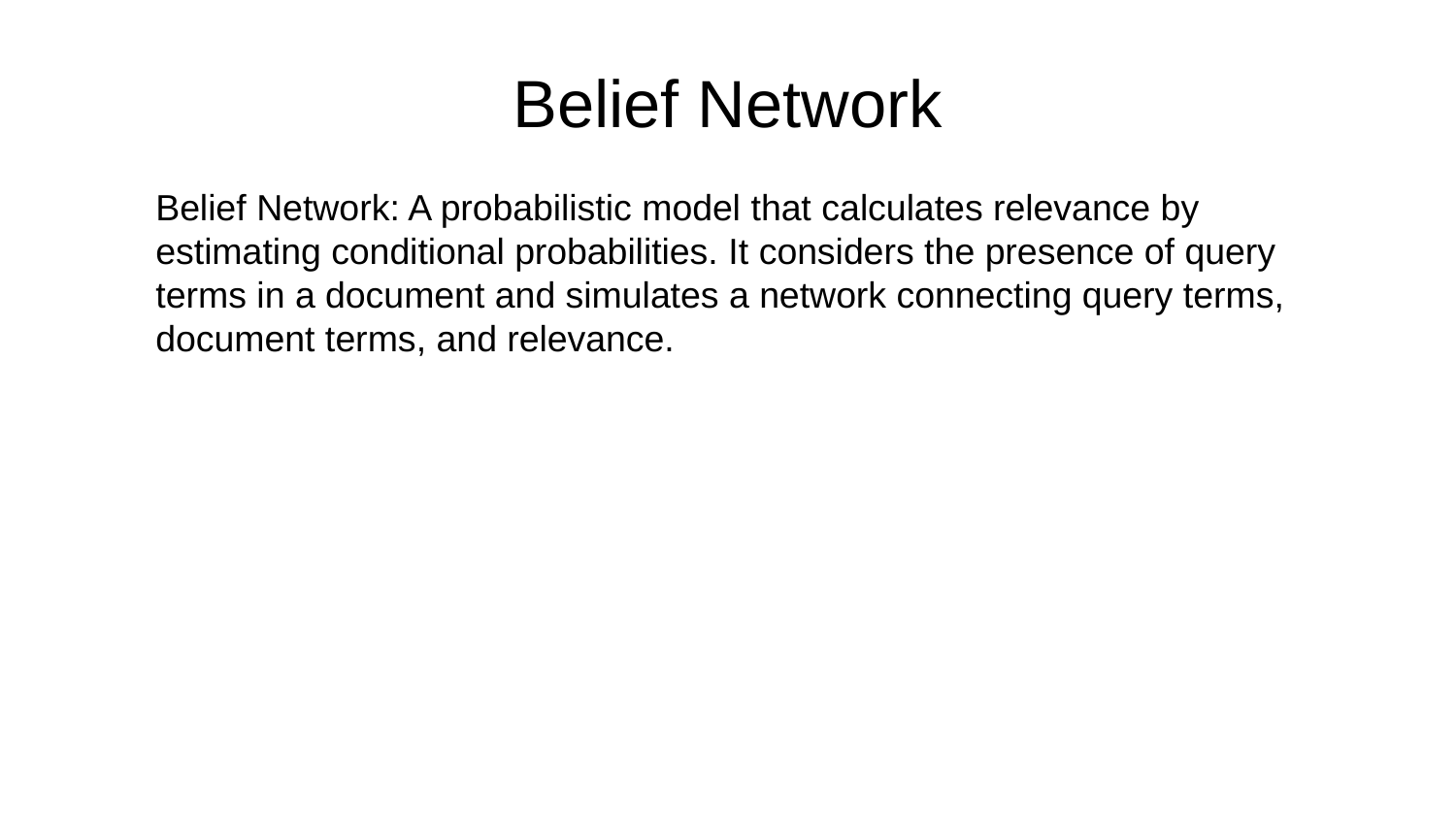

# Belief Network
Belief Network: A probabilistic model that calculates relevance by estimating conditional probabilities. It considers the presence of query terms in a document and simulates a network connecting query terms, document terms, and relevance.
7